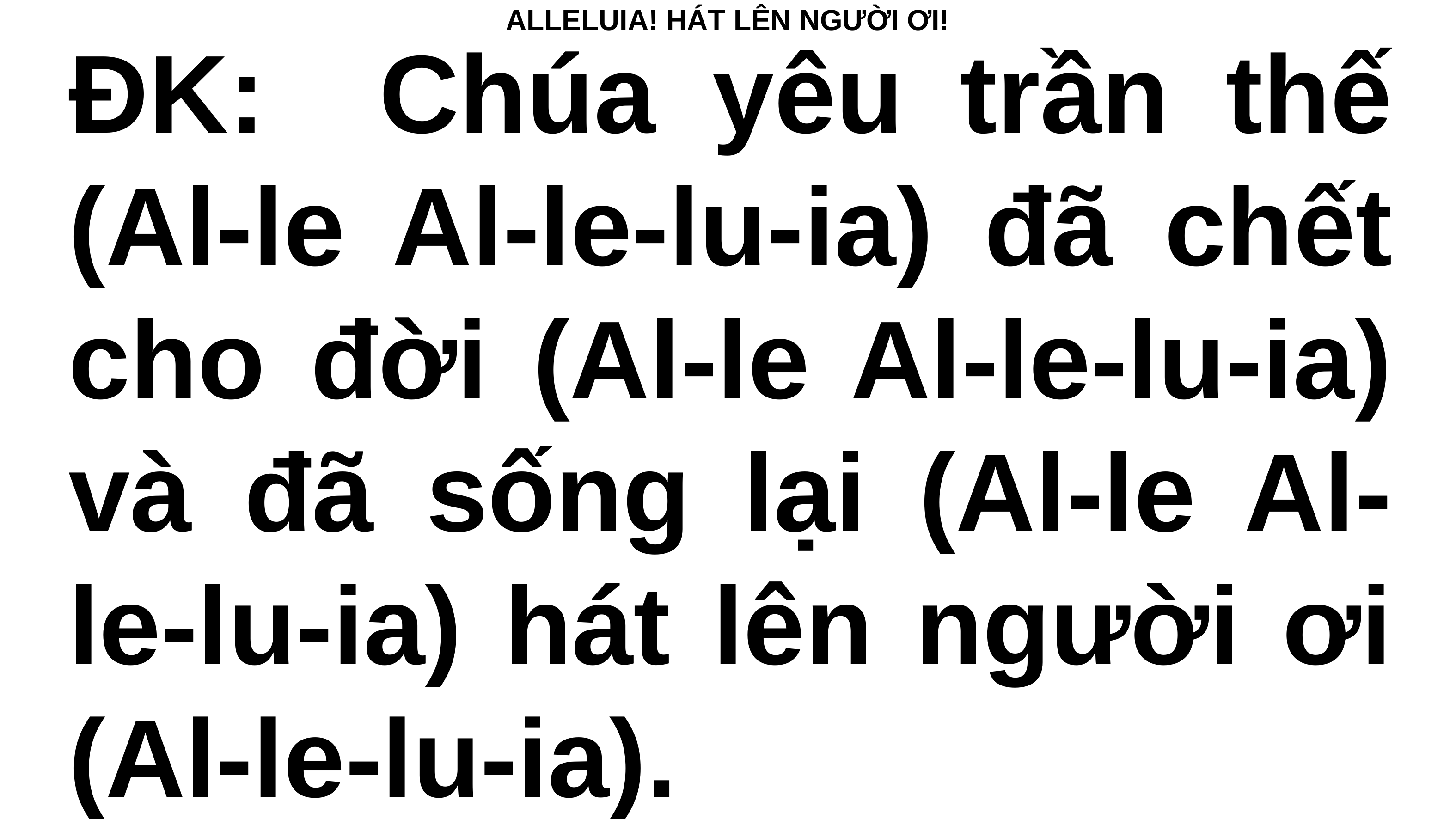

# ALLELUIA! HÁT LÊN NGƯỜI ƠI!
ĐK:  Chúa yêu trần thế (Al-le Al-le-lu-ia) đã chết cho đời (Al-le Al-le-lu-ia) và đã sống lại (Al-le Al-le-lu-ia) hát lên người ơi (Al-le-lu-ia).